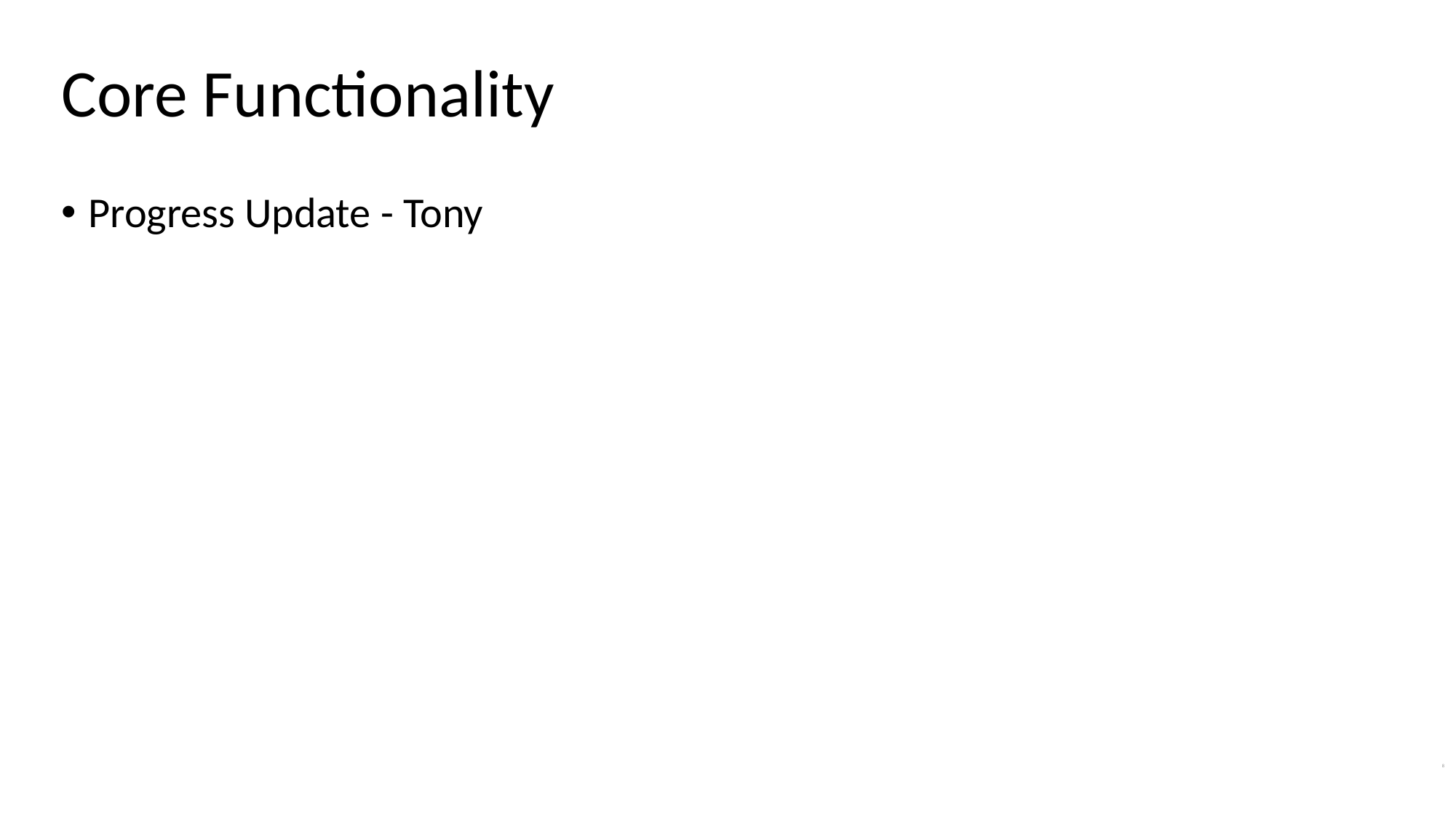

Core Functionality
Progress Update - Tony

8